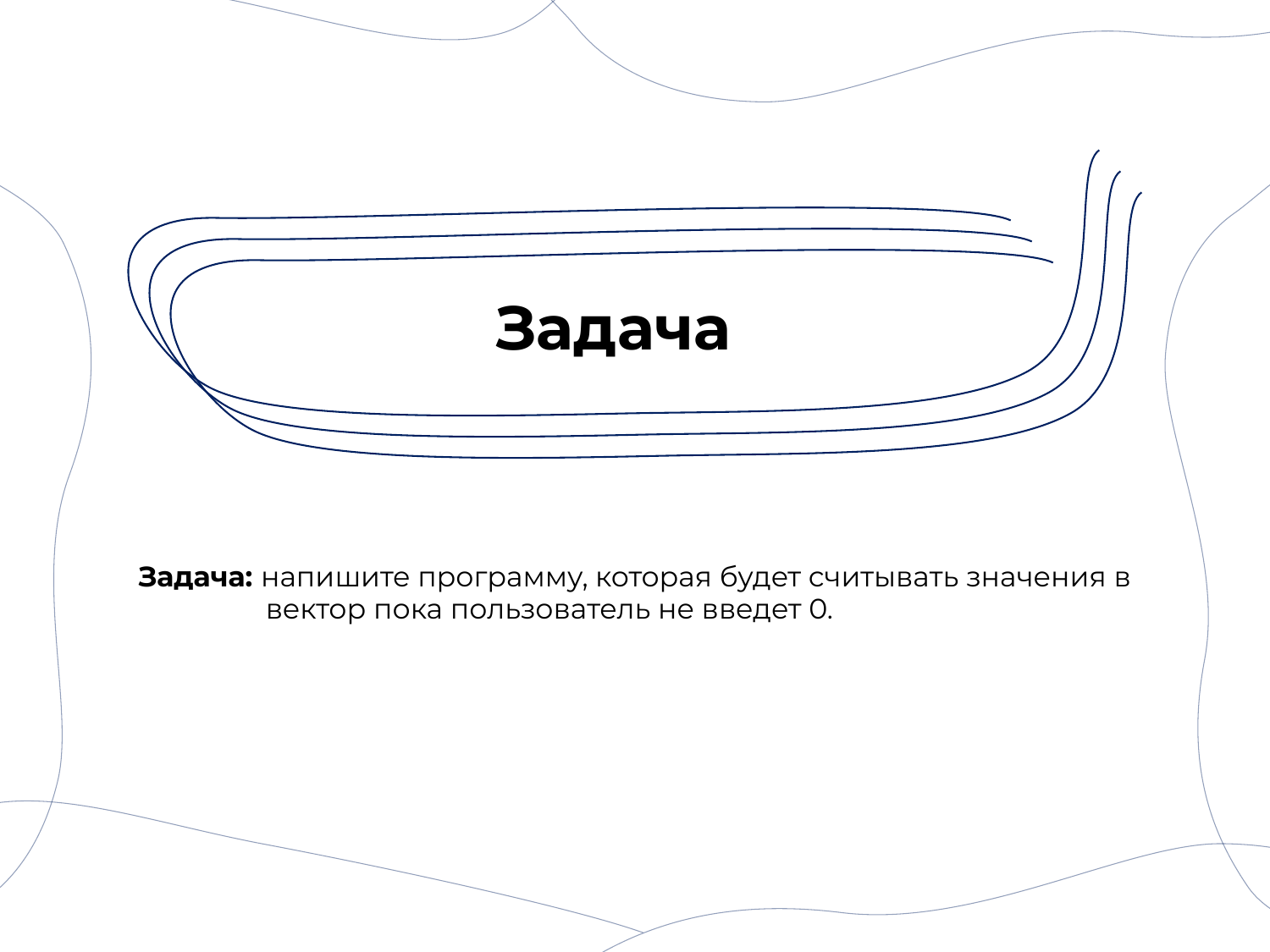

# Задача

	Задача: напишите программу, которая будет считывать значения в 	вектор пока пользователь не введет 0.